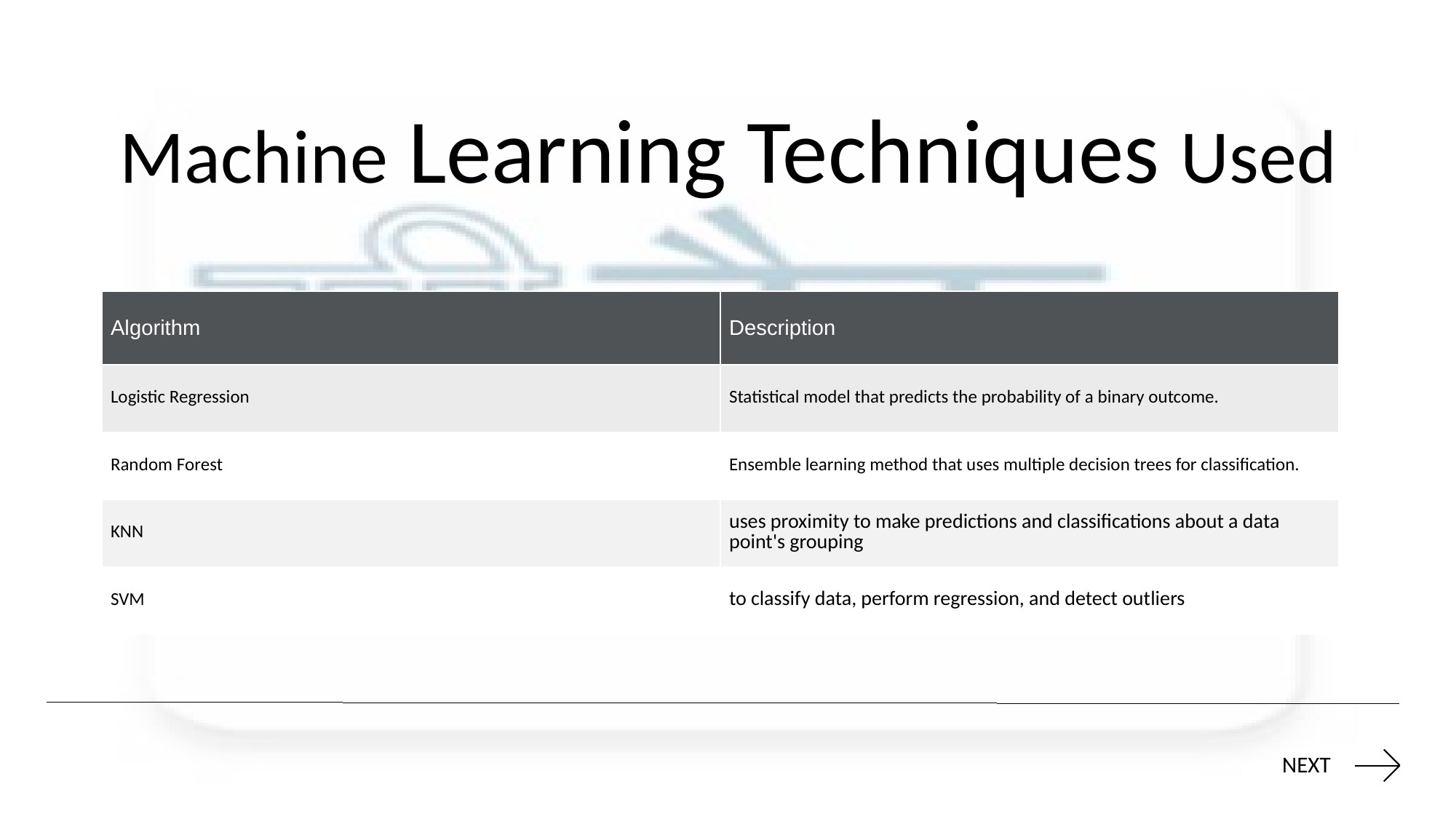

24
Machine Learning Techniques Used
| Algorithm | Description |
| --- | --- |
| Logistic Regression | Statistical model that predicts the probability of a binary outcome. |
| Random Forest | Ensemble learning method that uses multiple decision trees for classification. |
| KNN | uses proximity to make predictions and classifications about a data point's grouping |
| SVM | to classify data, perform regression, and detect outliers |